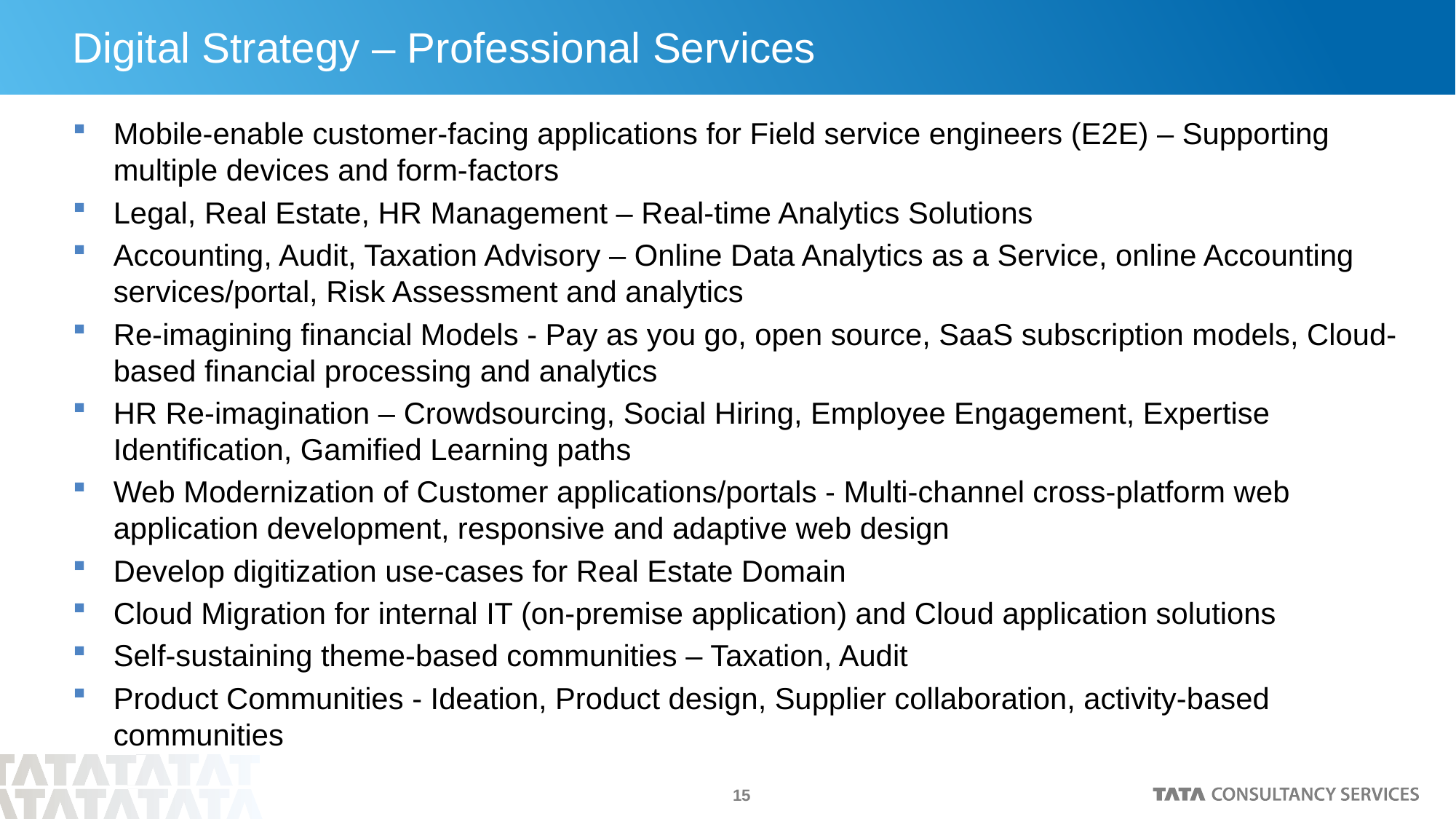

# Digital Strategy – Professional Services
Mobile-enable customer-facing applications for Field service engineers (E2E) – Supporting multiple devices and form-factors
Legal, Real Estate, HR Management – Real-time Analytics Solutions
Accounting, Audit, Taxation Advisory – Online Data Analytics as a Service, online Accounting services/portal, Risk Assessment and analytics
Re-imagining financial Models - Pay as you go, open source, SaaS subscription models, Cloud-based financial processing and analytics
HR Re-imagination – Crowdsourcing, Social Hiring, Employee Engagement, Expertise Identification, Gamified Learning paths
Web Modernization of Customer applications/portals - Multi-channel cross-platform web application development, responsive and adaptive web design
Develop digitization use-cases for Real Estate Domain
Cloud Migration for internal IT (on-premise application) and Cloud application solutions
Self-sustaining theme-based communities – Taxation, Audit
Product Communities - Ideation, Product design, Supplier collaboration, activity-based communities